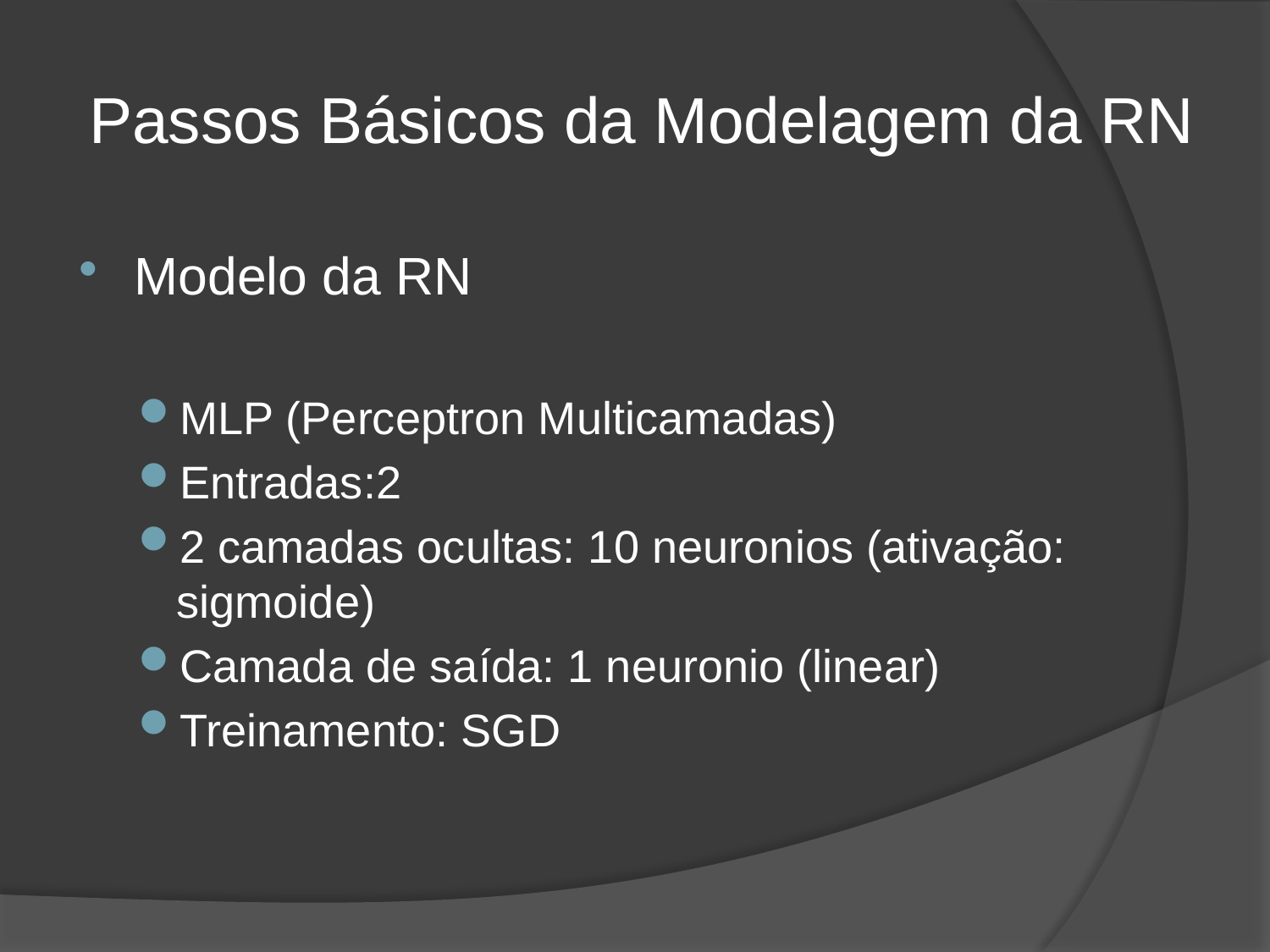

# Passos Básicos da Modelagem da RN

Modelo da RN

MLP (Perceptron Multicamadas)
Entradas:2
2 camadas ocultas: 10 neuronios (ativação: sigmoide)
Camada de saída: 1 neuronio (linear)
Treinamento: SGD